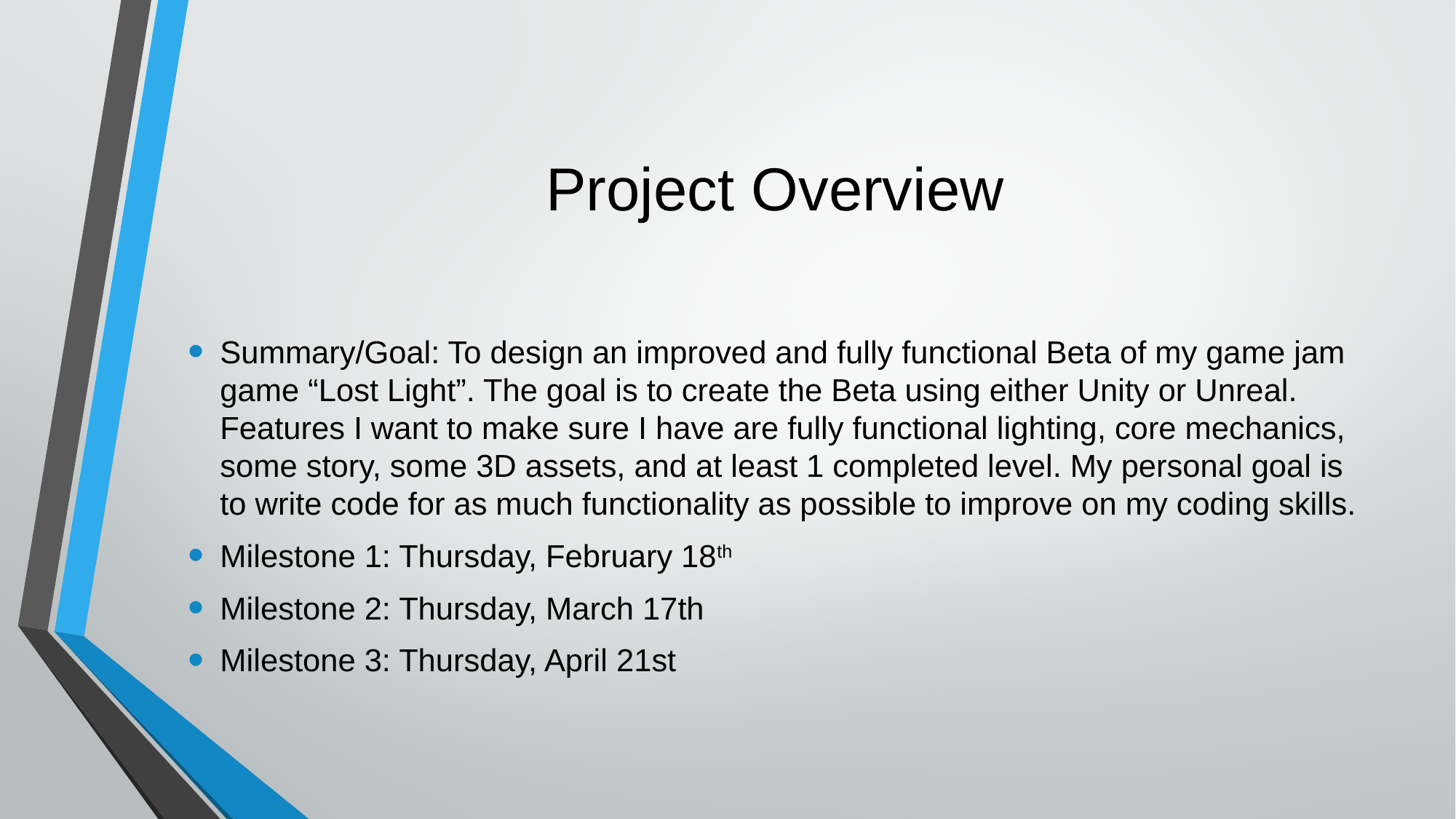

# Project Overview
Summary/Goal: To design an improved and fully functional Beta of my game jam game “Lost Light”. The goal is to create the Beta using either Unity or Unreal. Features I want to make sure I have are fully functional lighting, core mechanics, some story, some 3D assets, and at least 1 completed level. My personal goal is to write code for as much functionality as possible to improve on my coding skills.
Milestone 1: Thursday, February 18th
Milestone 2: Thursday, March 17th
Milestone 3: Thursday, April 21st